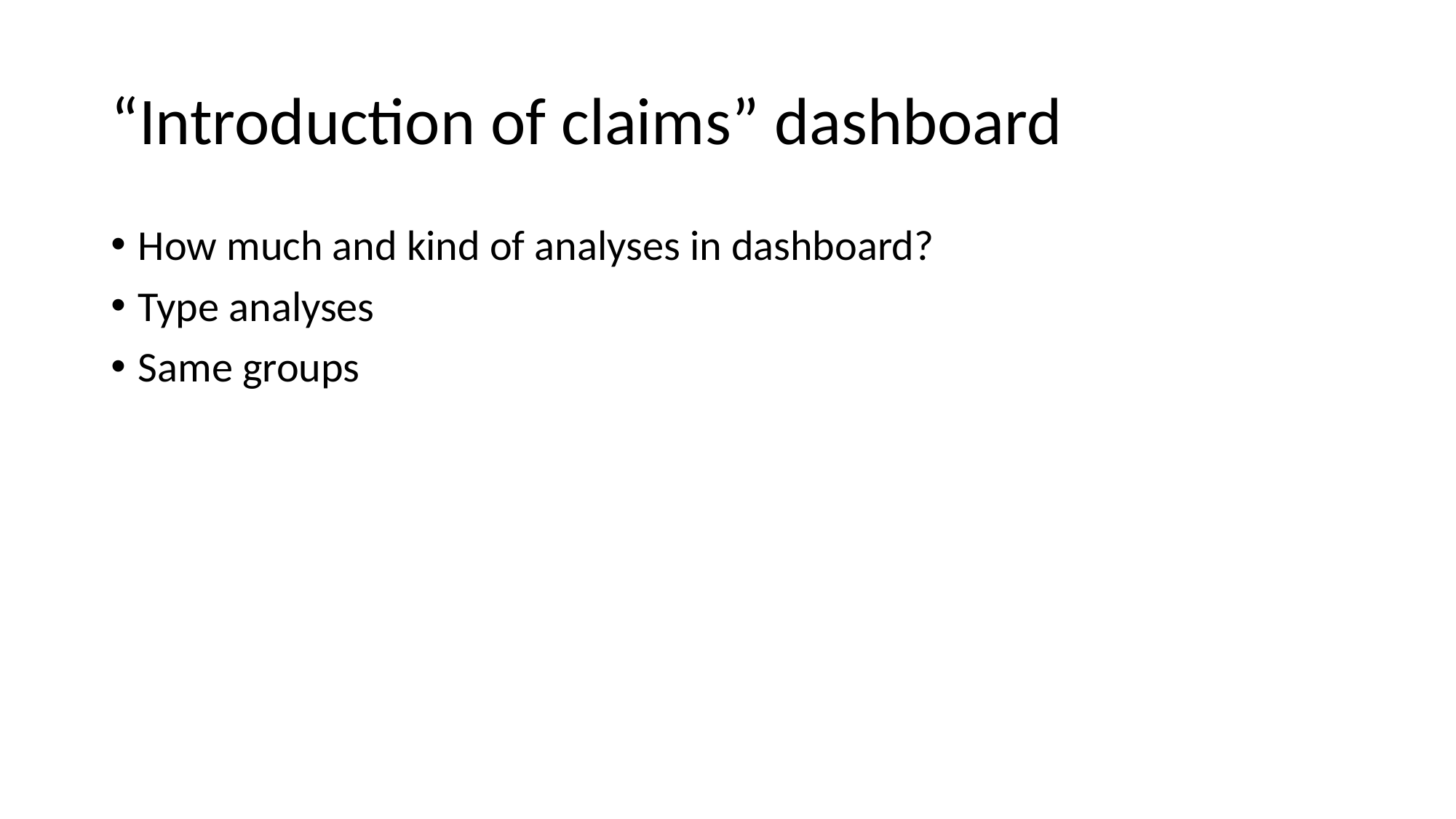

# “Introduction of claims” dashboard
How much and kind of analyses in dashboard?
Type analyses
Same groups